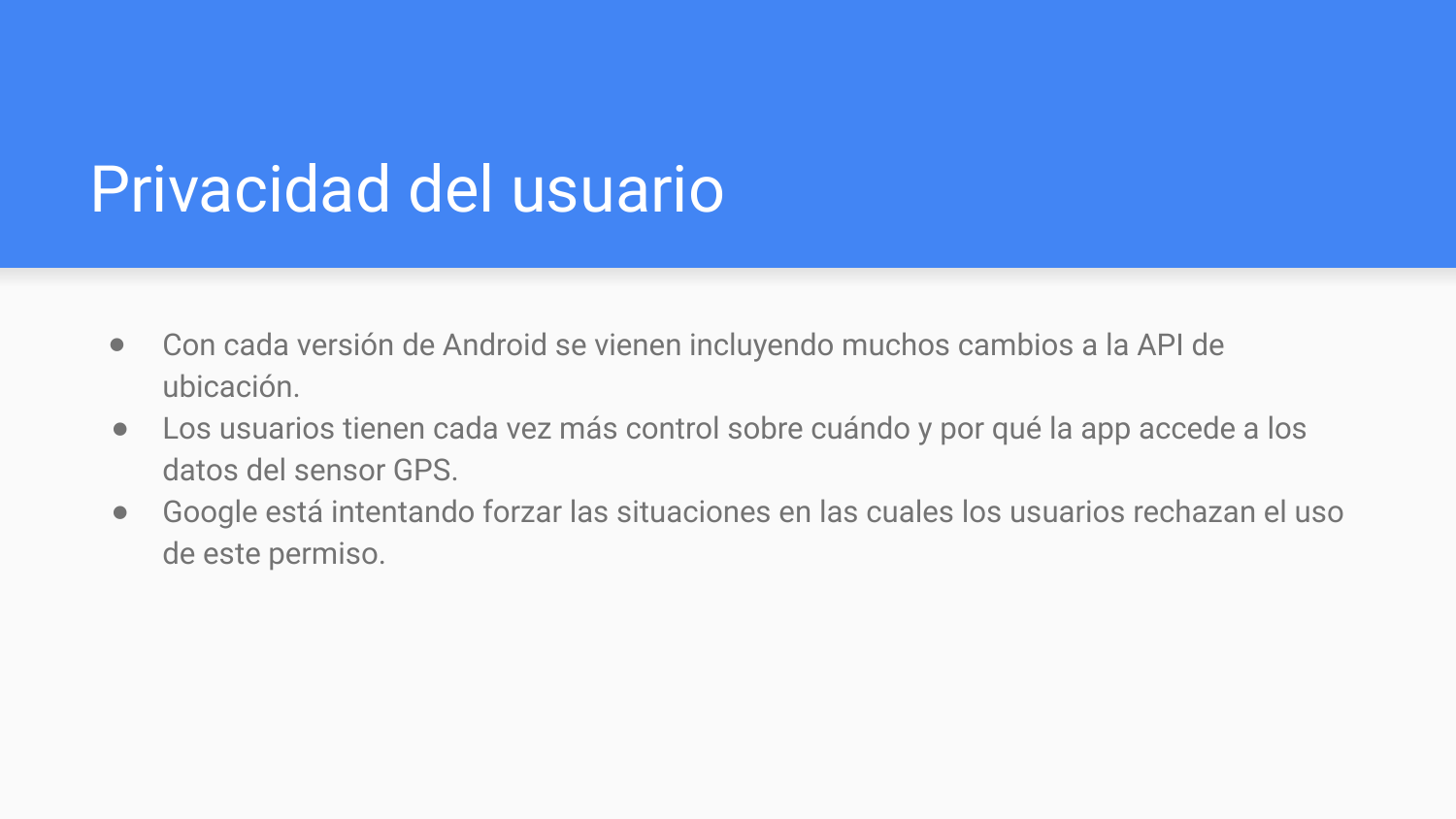

# Privacidad del usuario
Con cada versión de Android se vienen incluyendo muchos cambios a la API de ubicación.
Los usuarios tienen cada vez más control sobre cuándo y por qué la app accede a los datos del sensor GPS.
Google está intentando forzar las situaciones en las cuales los usuarios rechazan el uso de este permiso.